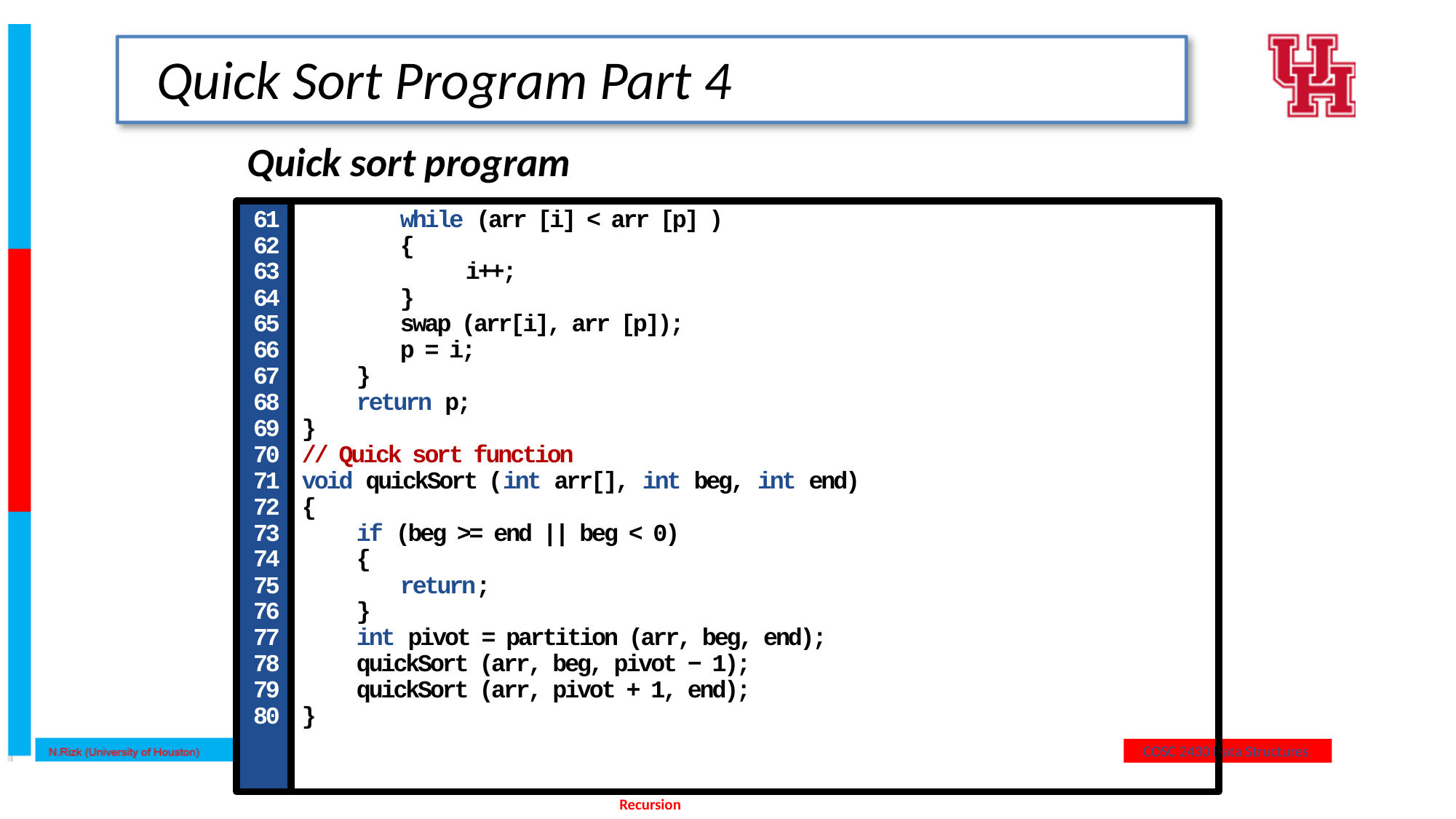

# Quick Sort Program Part 4
Quick sort program
61
62
63
64
65
66
67
68
69
70
71
72
73
74
75
76
77
78
79
80
while (arr [i] < arr [p] )
{
i++;
}
swap (arr[i], arr [p]);
p = i;
}
return p;
}
// Quick sort function
void quickSort (int arr[], int beg, int end)
{
if (beg >= end || beg < 0)
{
return;
}
int pivot = partition (arr, beg, end);
quickSort (arr, beg, pivot − 1);
quickSort (arr, pivot + 1, end);
}